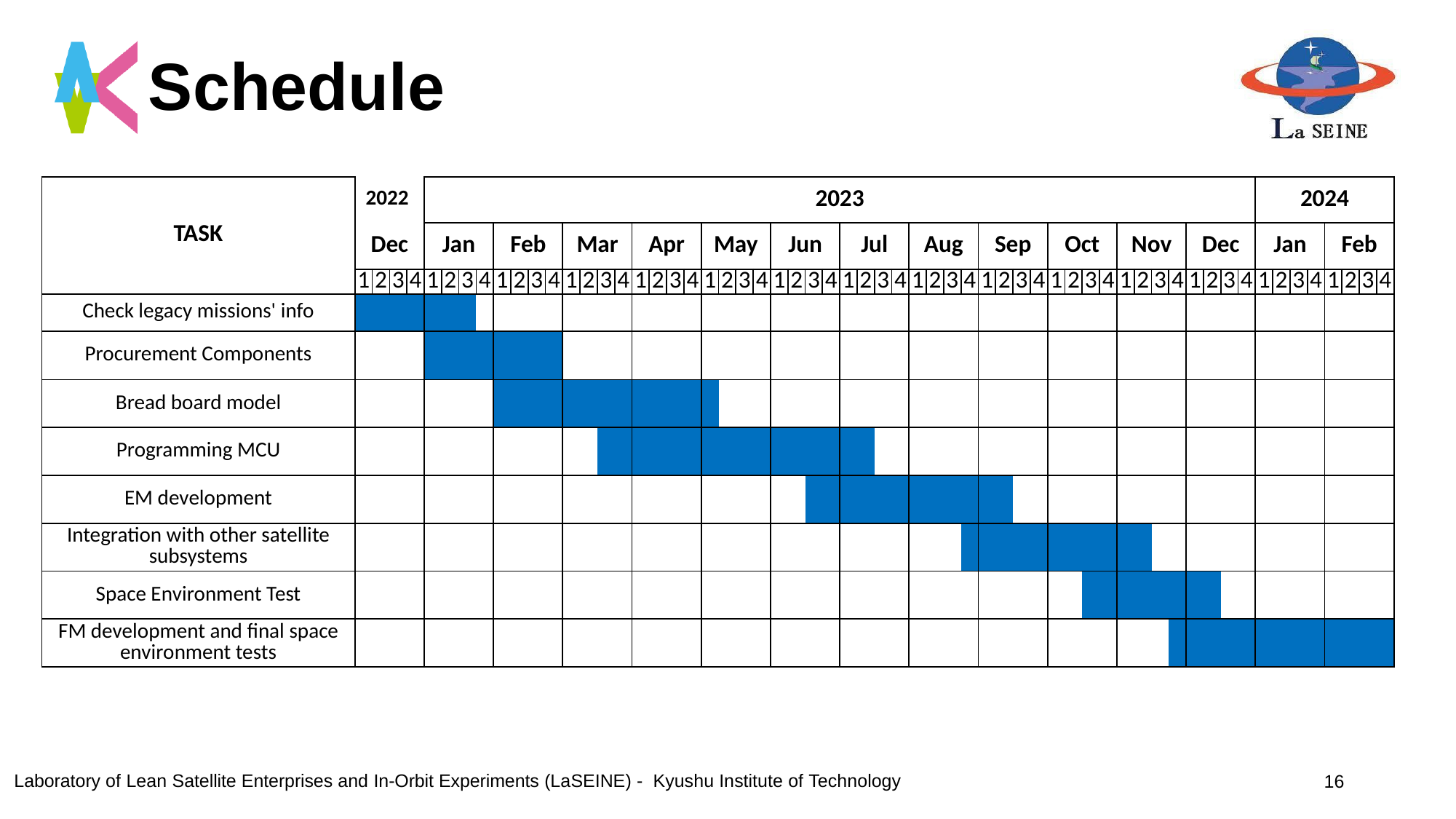

# Schedule
| TASK | 2022 |  |  |  | 2023 |  |  |  |  |  |  |  |  |  |  |  |  |  |  |  |  |  |  |  |  |  |  |  |  |  |  |  |  |  |  |  |  |  |  |  |  |  |  |  |  |  |  |  |  |  |  |  | 2024 |  |  |  |  |  |  |  |
| --- | --- | --- | --- | --- | --- | --- | --- | --- | --- | --- | --- | --- | --- | --- | --- | --- | --- | --- | --- | --- | --- | --- | --- | --- | --- | --- | --- | --- | --- | --- | --- | --- | --- | --- | --- | --- | --- | --- | --- | --- | --- | --- | --- | --- | --- | --- | --- | --- | --- | --- | --- | --- | --- | --- | --- | --- | --- | --- | --- | --- |
|  | Dec |  |  |  | Jan |  |  |  | Feb |  |  |  | Mar |  |  |  | Apr |  |  |  | May |  |  |  | Jun |  |  |  | Jul |  |  |  | Aug |  |  |  | Sep |  |  |  | Oct |  |  |  | Nov |  |  |  | Dec |  |  |  | Jan |  |  |  | Feb |  |  |  |
|  | 1 | 2 | 3 | 4 | 1 | 2 | 3 | 4 | 1 | 2 | 3 | 4 | 1 | 2 | 3 | 4 | 1 | 2 | 3 | 4 | 1 | 2 | 3 | 4 | 1 | 2 | 3 | 4 | 1 | 2 | 3 | 4 | 1 | 2 | 3 | 4 | 1 | 2 | 3 | 4 | 1 | 2 | 3 | 4 | 1 | 2 | 3 | 4 | 1 | 2 | 3 | 4 | 1 | 2 | 3 | 4 | 1 | 2 | 3 | 4 |
| Check legacy missions' info |  |  |  |  |  |  |  |  |  |  |  |  |  |  |  |  |  |  |  |  |  |  |  |  |  |  |  |  |  |  |  |  |  |  |  |  |  |  |  |  |  |  |  |  |  |  |  |  |  |  |  |  |  |  |  |  |  |  |  |  |
| Procurement Components |  |  |  |  |  |  |  |  |  |  |  |  |  |  |  |  |  |  |  |  |  |  |  |  |  |  |  |  |  |  |  |  |  |  |  |  |  |  |  |  |  |  |  |  |  |  |  |  |  |  |  |  |  |  |  |  |  |  |  |  |
| Bread board model |  |  |  |  |  |  |  |  |  |  |  |  |  |  |  |  |  |  |  |  |  |  |  |  |  |  |  |  |  |  |  |  |  |  |  |  |  |  |  |  |  |  |  |  |  |  |  |  |  |  |  |  |  |  |  |  |  |  |  |  |
| Programming MCU |  |  |  |  |  |  |  |  |  |  |  |  |  |  |  |  |  |  |  |  |  |  |  |  |  |  |  |  |  |  |  |  |  |  |  |  |  |  |  |  |  |  |  |  |  |  |  |  |  |  |  |  |  |  |  |  |  |  |  |  |
| EM development |  |  |  |  |  |  |  |  |  |  |  |  |  |  |  |  |  |  |  |  |  |  |  |  |  |  |  |  |  |  |  |  |  |  |  |  |  |  |  |  |  |  |  |  |  |  |  |  |  |  |  |  |  |  |  |  |  |  |  |  |
| Integration with other satellite subsystems |  |  |  |  |  |  |  |  |  |  |  |  |  |  |  |  |  |  |  |  |  |  |  |  |  |  |  |  |  |  |  |  |  |  |  |  |  |  |  |  |  |  |  |  |  |  |  |  |  |  |  |  |  |  |  |  |  |  |  |  |
| Space Environment Test |  |  |  |  |  |  |  |  |  |  |  |  |  |  |  |  |  |  |  |  |  |  |  |  |  |  |  |  |  |  |  |  |  |  |  |  |  |  |  |  |  |  |  |  |  |  |  |  |  |  |  |  |  |  |  |  |  |  |  |  |
| FM development and final space environment tests |  |  |  |  |  |  |  |  |  |  |  |  |  |  |  |  |  |  |  |  |  |  |  |  |  |  |  |  |  |  |  |  |  |  |  |  |  |  |  |  |  |  |  |  |  |  |  |  |  |  |  |  |  |  |  |  |  |  |  |  |
16